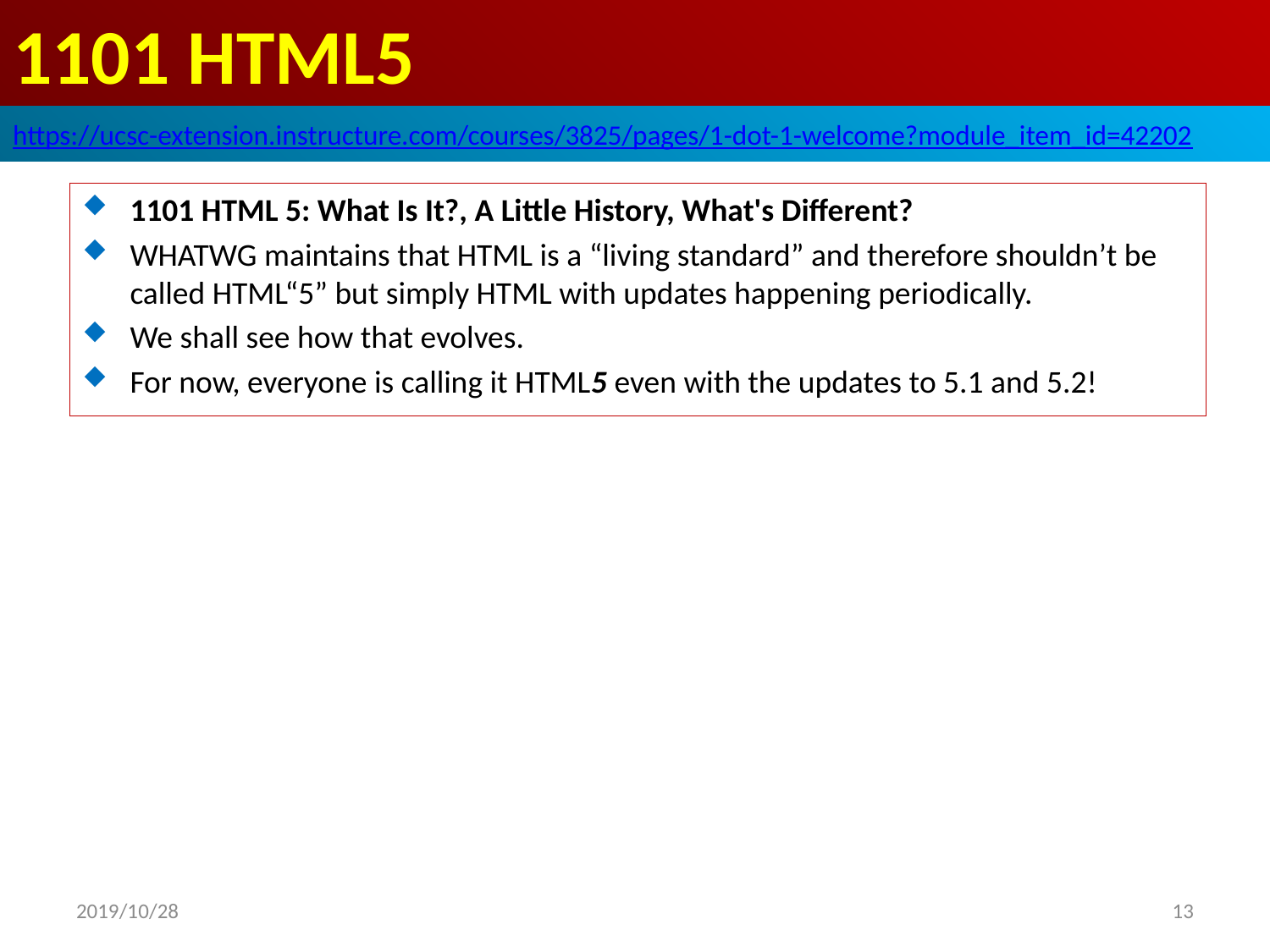

# 1101 HTML5

https://ucsc-extension.instructure.com/courses/3825/pages/1-dot-1-welcome?module_item_id=42202
1101 HTML 5: What Is It?, A Little History, What's Different?
WHATWG maintains that HTML is a “living standard” and therefore shouldn’t be called HTML“5” but simply HTML with updates happening periodically.
We shall see how that evolves.
For now, everyone is calling it HTML5 even with the updates to 5.1 and 5.2!
2019/10/28
13